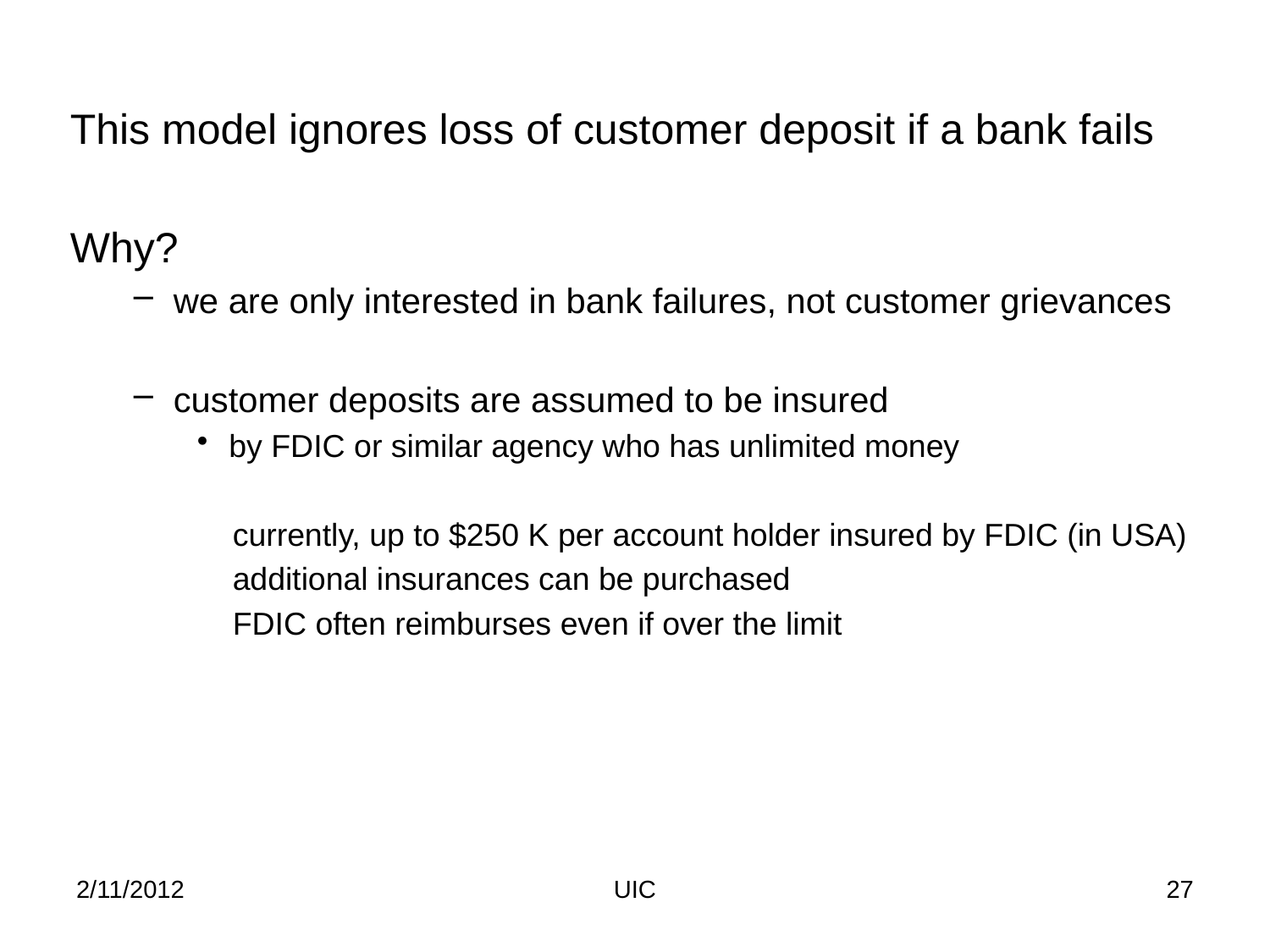

This model ignores loss of customer deposit if a bank fails

Why?
we are only interested in bank failures, not customer grievances

customer deposits are assumed to be insured
by FDIC or similar agency who has unlimited money

    currently, up to $250 K per account holder insured by FDIC (in USA)
    additional insurances can be purchased
    FDIC often reimburses even if over the limit
2/11/2012
UIC
27